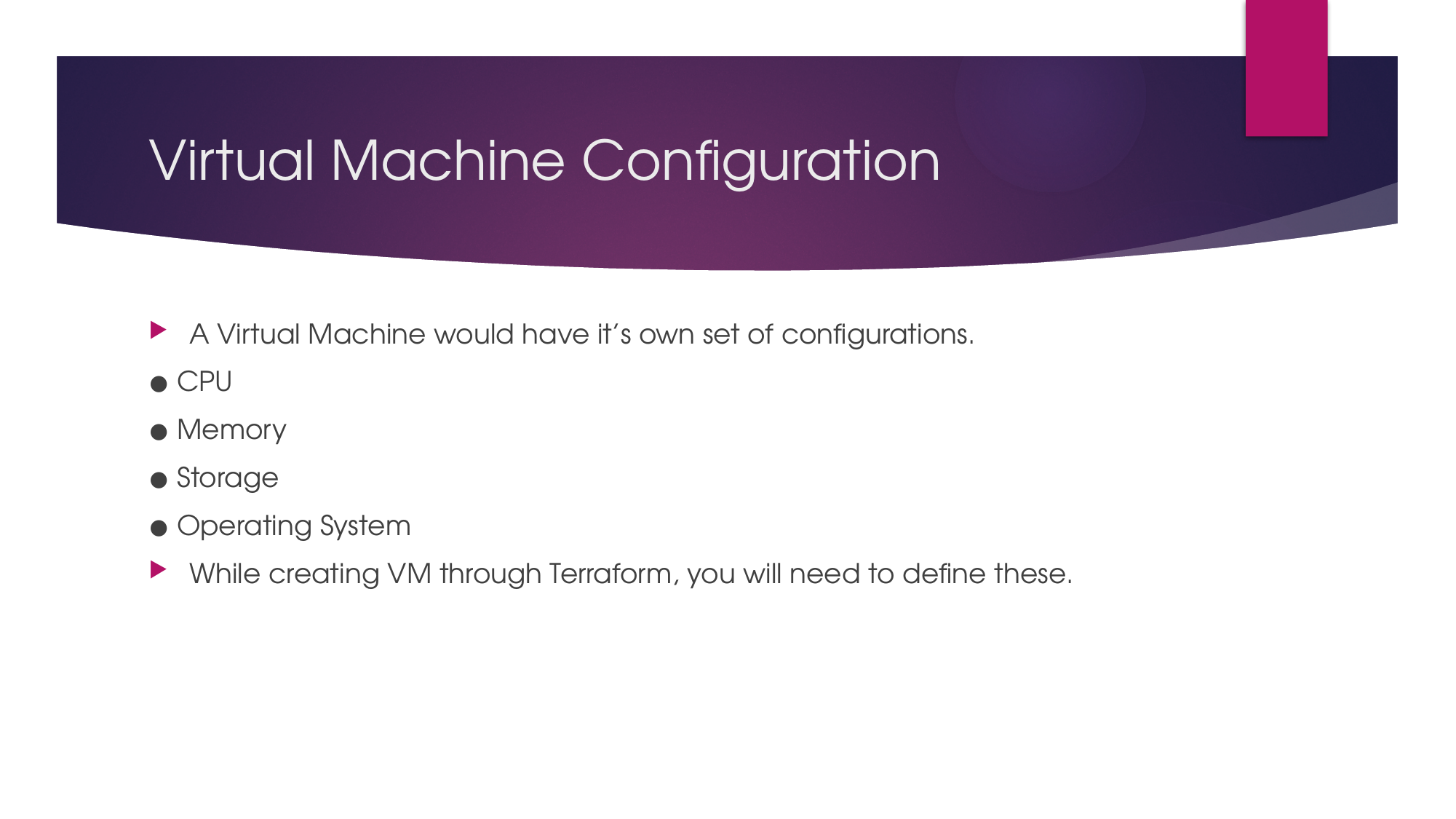

# Virtual Machine Configuration
A Virtual Machine would have it’s own set of configurations.
● CPU
● Memory
● Storage
● Operating System
While creating VM through Terraform, you will need to define these.